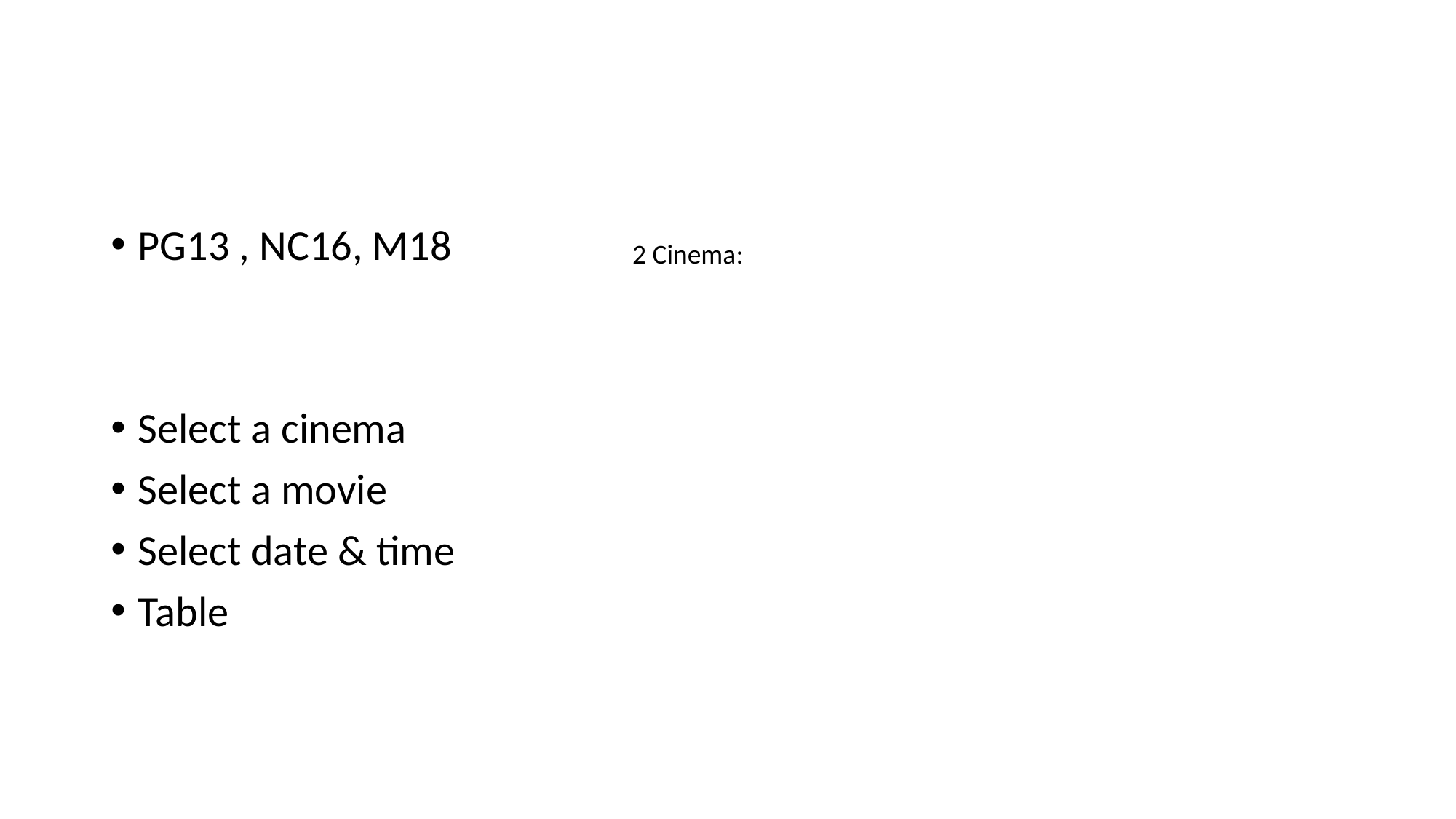

#
PG13 , NC16, M18

Select a cinema
Select a movie
Select date & time
Table
2 Cinema: